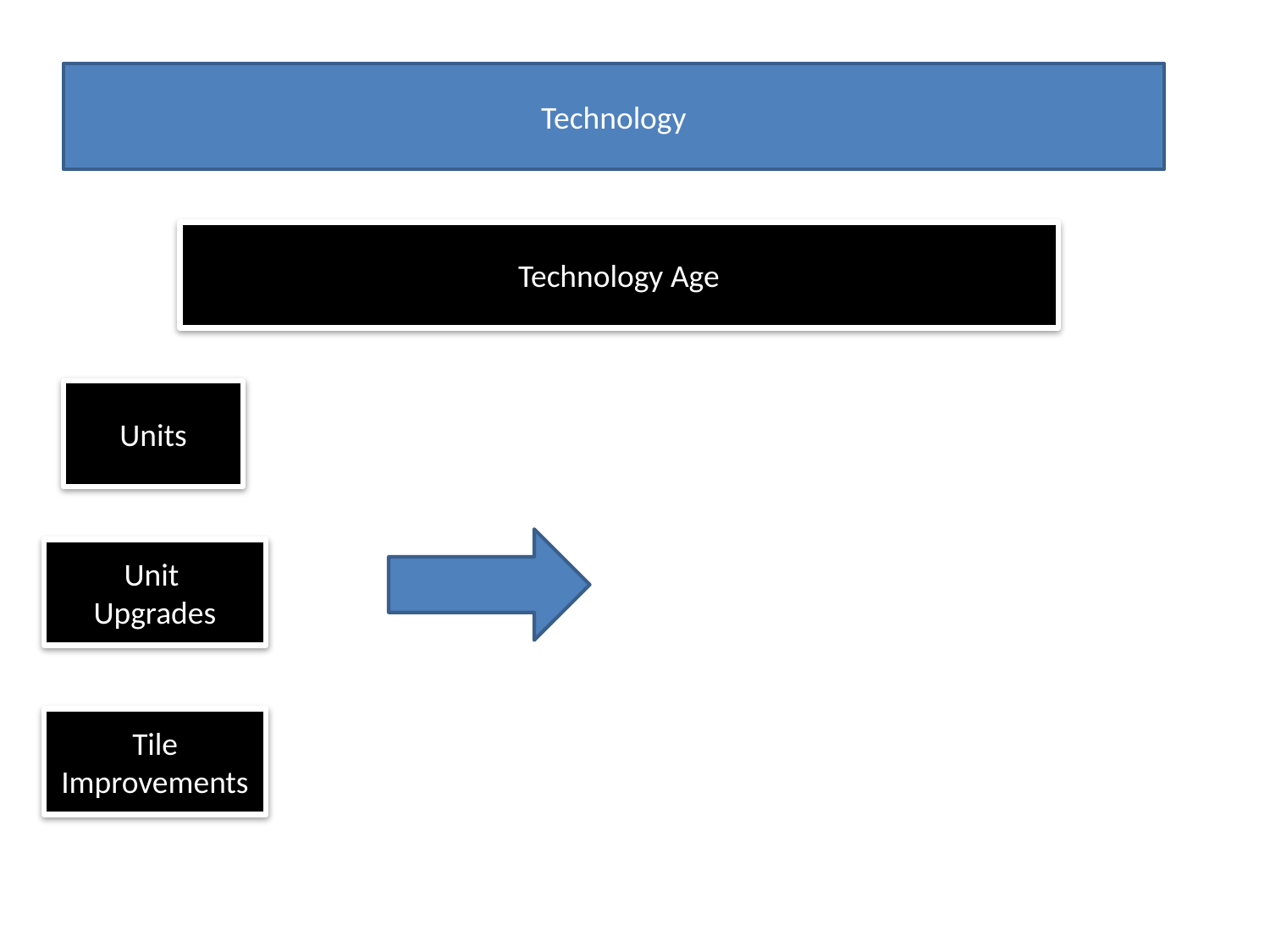

Technology
Technology Age
Units

Unit
Upgrades
Tile
Improvements